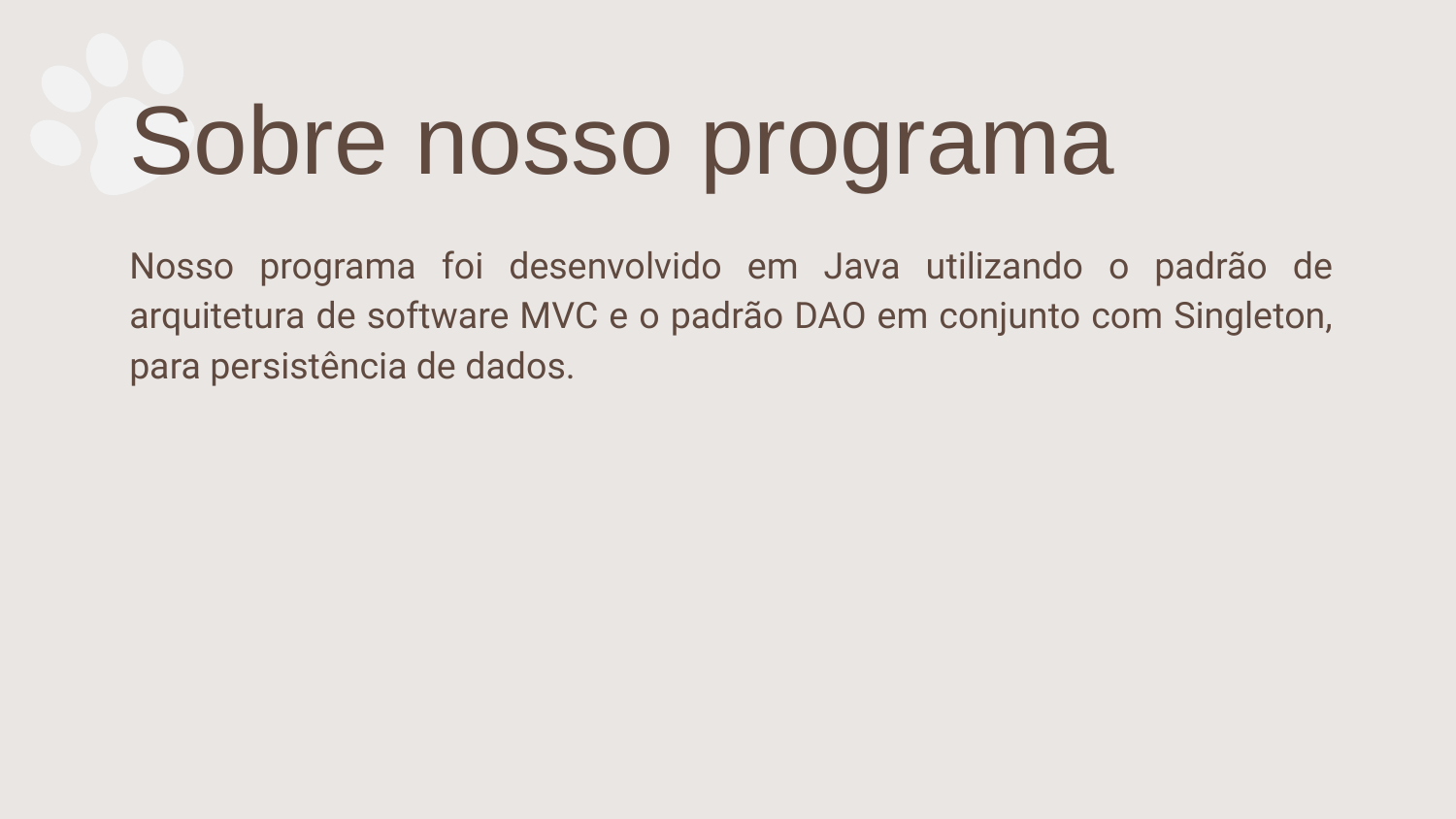

# Sobre nosso programa
Nosso programa foi desenvolvido em Java utilizando o padrão de arquitetura de software MVC e o padrão DAO em conjunto com Singleton, para persistência de dados.